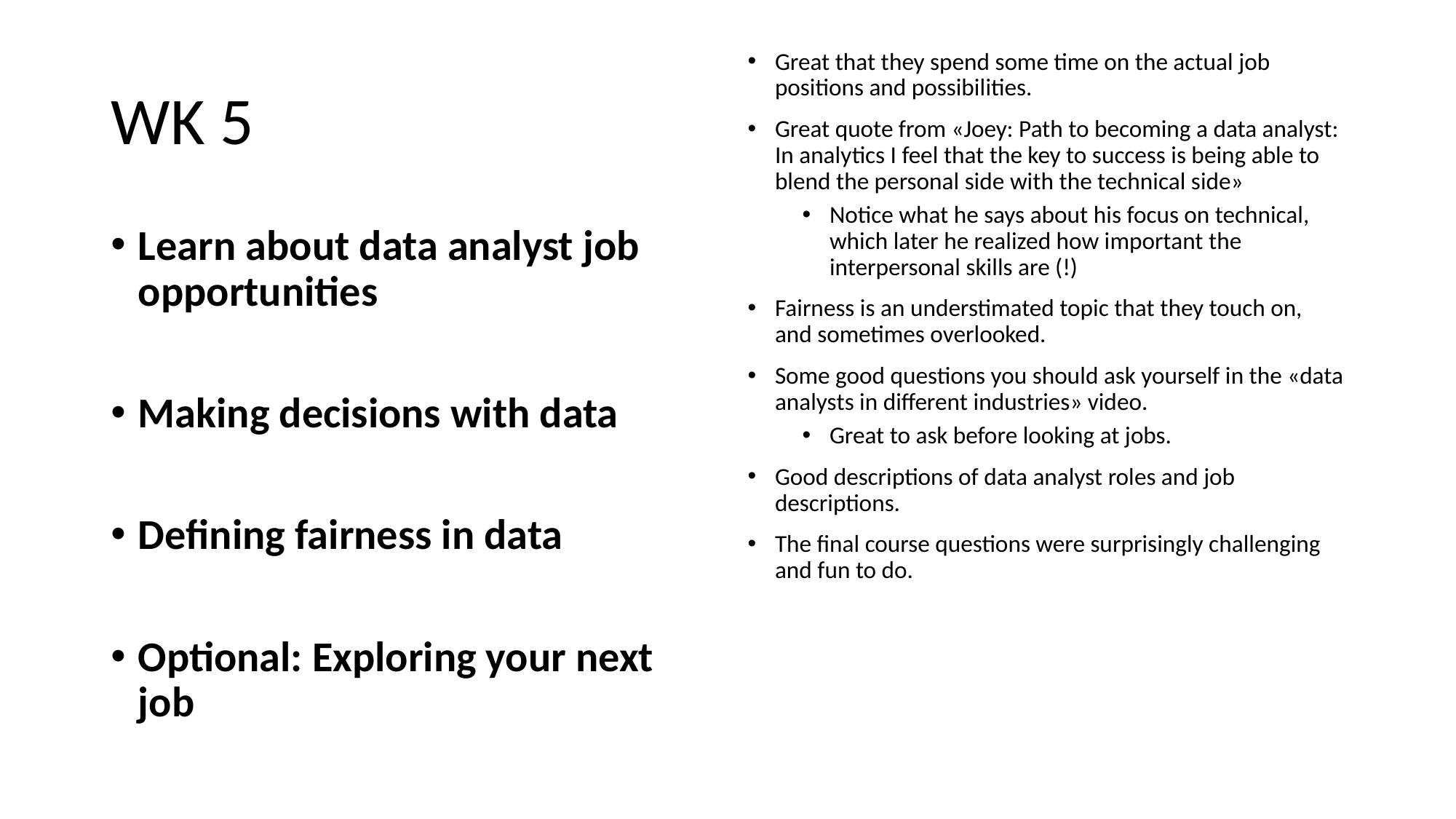

# WK 5
Great that they spend some time on the actual job positions and possibilities.
Great quote from «Joey: Path to becoming a data analyst: In analytics I feel that the key to success is being able to blend the personal side with the technical side»
Notice what he says about his focus on technical, which later he realized how important the interpersonal skills are (!)
Fairness is an understimated topic that they touch on, and sometimes overlooked.
Some good questions you should ask yourself in the «data analysts in different industries» video.
Great to ask before looking at jobs.
Good descriptions of data analyst roles and job descriptions.
The final course questions were surprisingly challenging and fun to do.

Learn about data analyst job opportunities

Making decisions with data

Defining fairness in data

Optional: Exploring your next job